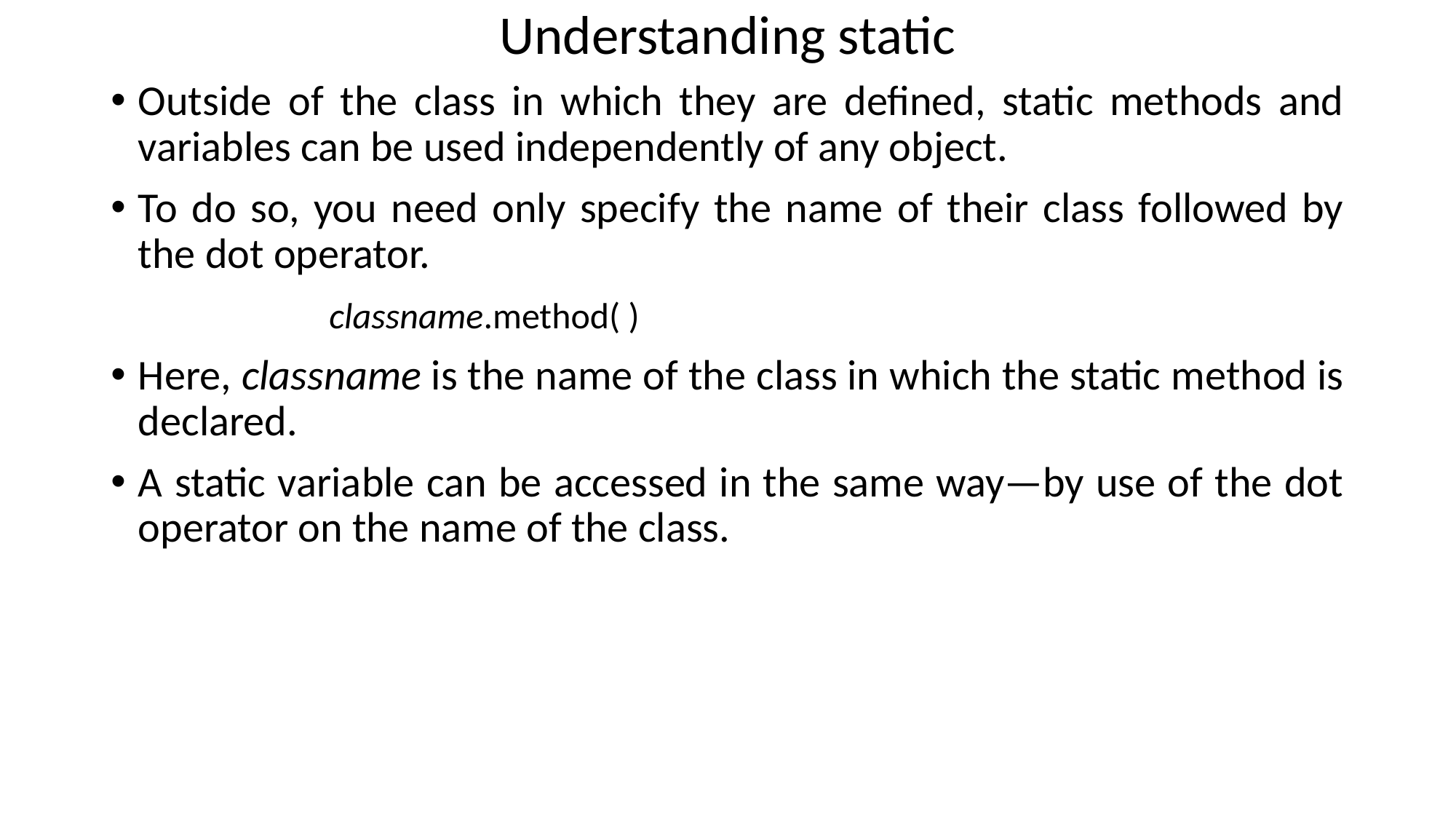

# Understanding static
Outside of the class in which they are defined, static methods and variables can be used independently of any object.
To do so, you need only specify the name of their class followed by the dot operator.
		classname.method( )
Here, classname is the name of the class in which the static method is declared.
A static variable can be accessed in the same way—by use of the dot operator on the name of the class.